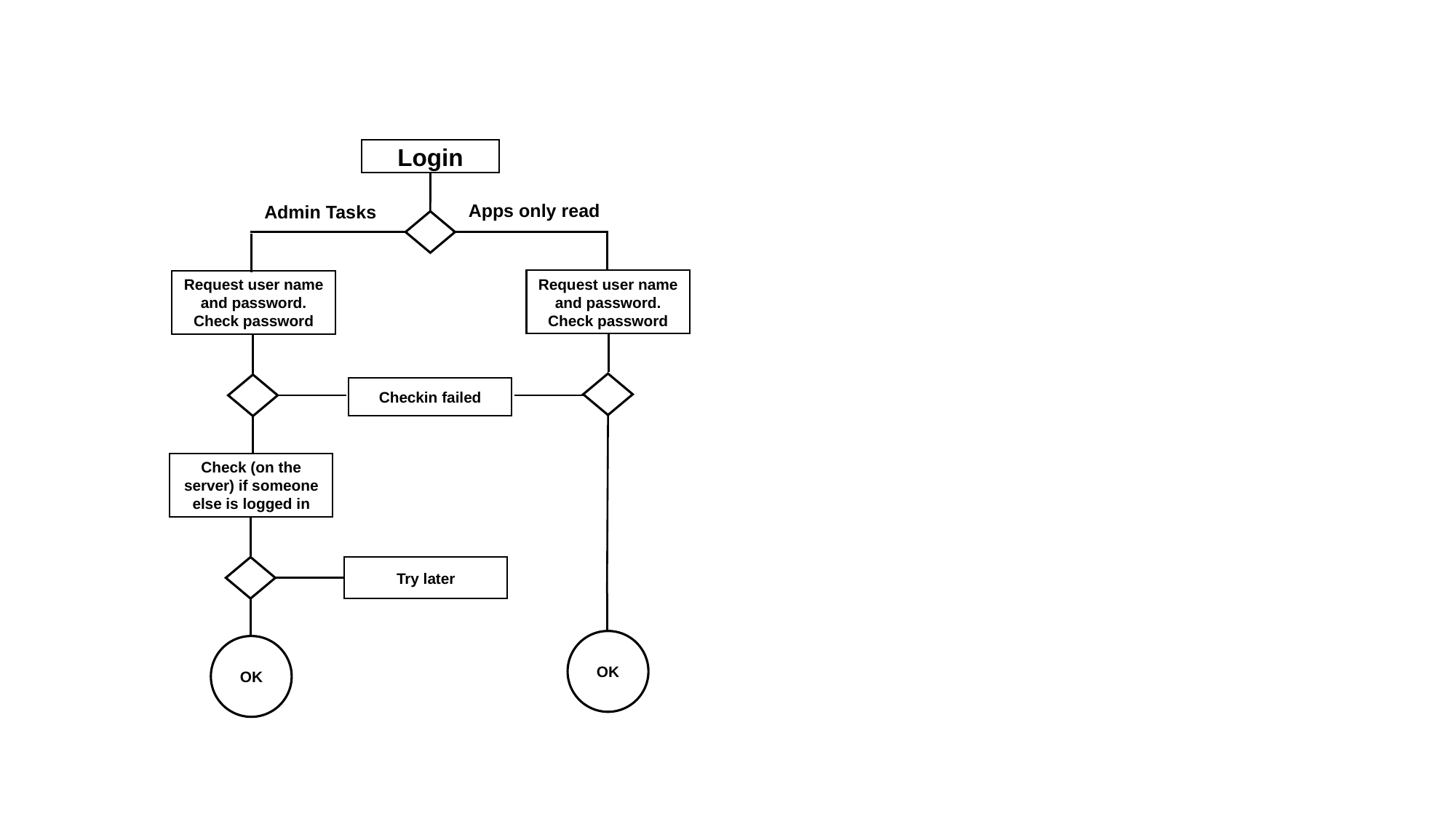

Login
Apps only read
Admin Tasks

Request user name and password.
Check password
Request user name and password.
Check password

Checkin failed
Check (on the server) if someone else is logged in

Try later
OK
OK